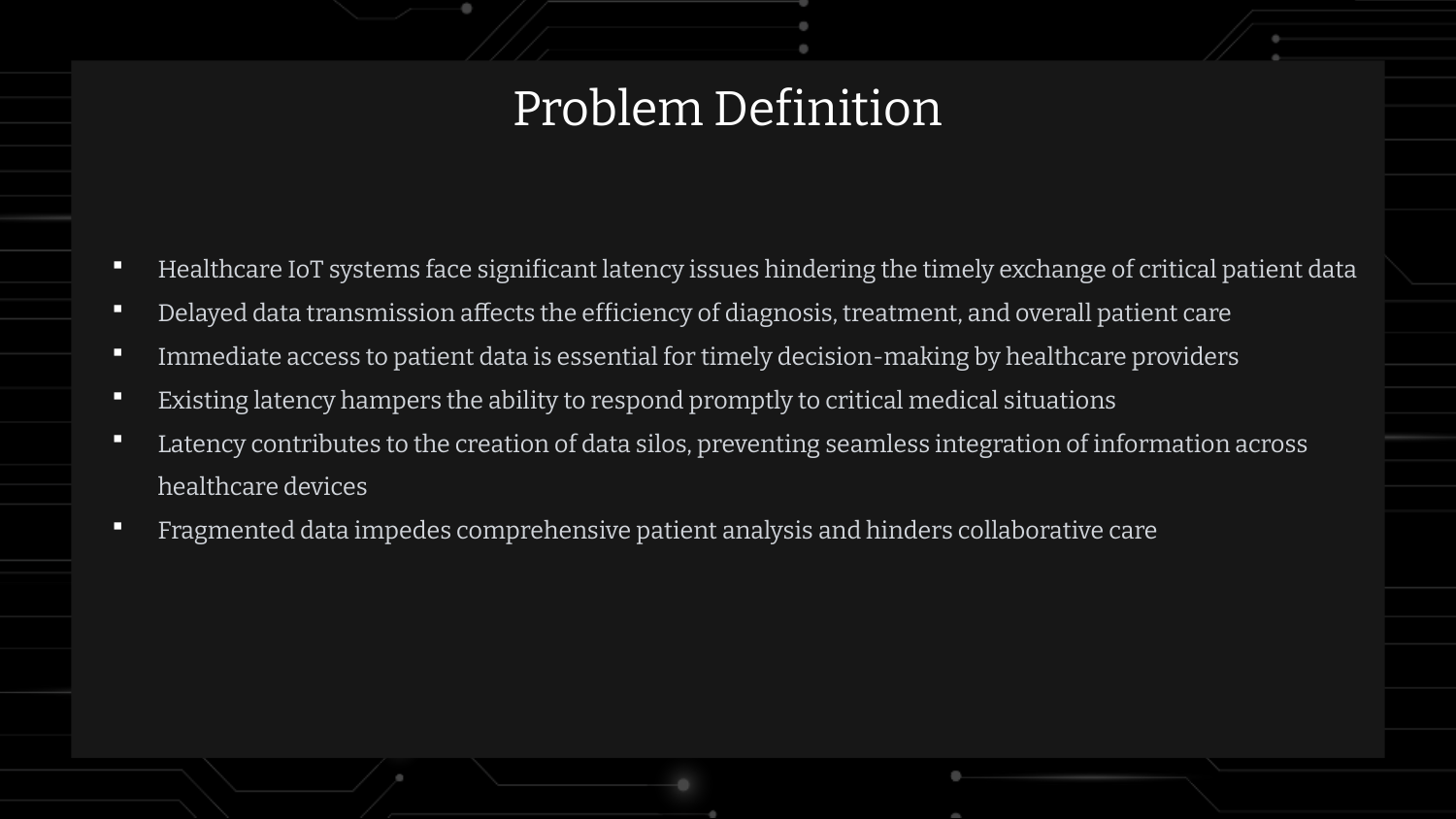

Problem Definition
Healthcare IoT systems face significant latency issues hindering the timely exchange of critical patient data
Delayed data transmission affects the efficiency of diagnosis, treatment, and overall patient care
Immediate access to patient data is essential for timely decision-making by healthcare providers
Existing latency hampers the ability to respond promptly to critical medical situations
Latency contributes to the creation of data silos, preventing seamless integration of information across healthcare devices
Fragmented data impedes comprehensive patient analysis and hinders collaborative care